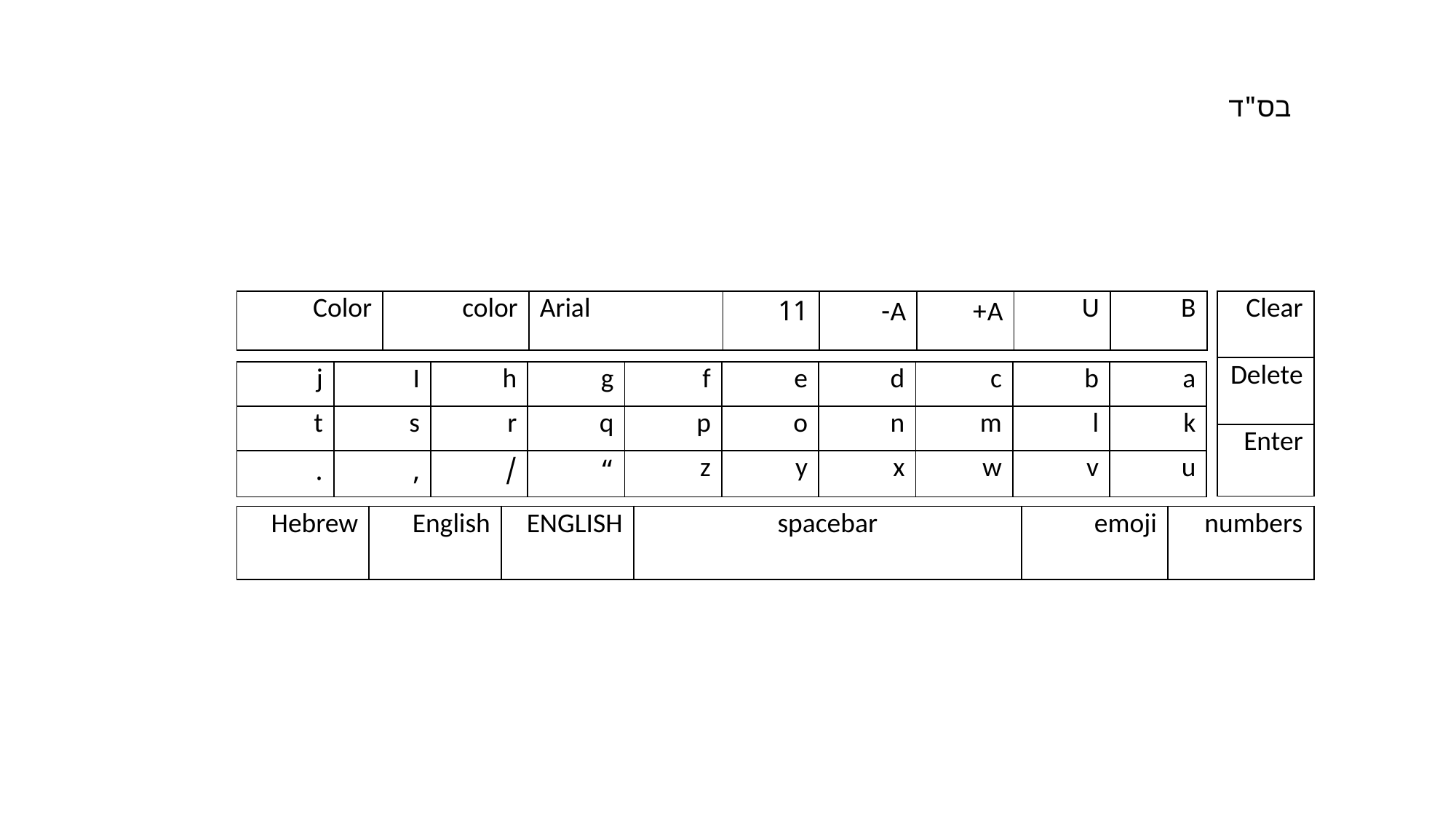

בס"ד
| Color | color | Arial | 11 | A- | A+ | U | B |
| --- | --- | --- | --- | --- | --- | --- | --- |
| Clear |
| --- |
| Delete |
| Enter |
| j | I | h | g | f | e | d | c | b | a |
| --- | --- | --- | --- | --- | --- | --- | --- | --- | --- |
| t | s | r | q | p | o | n | m | l | k |
| . | , | / | “ | z | y | x | w | v | u |
| Hebrew | English | ENGLISH | spacebar | emoji | numbers |
| --- | --- | --- | --- | --- | --- |